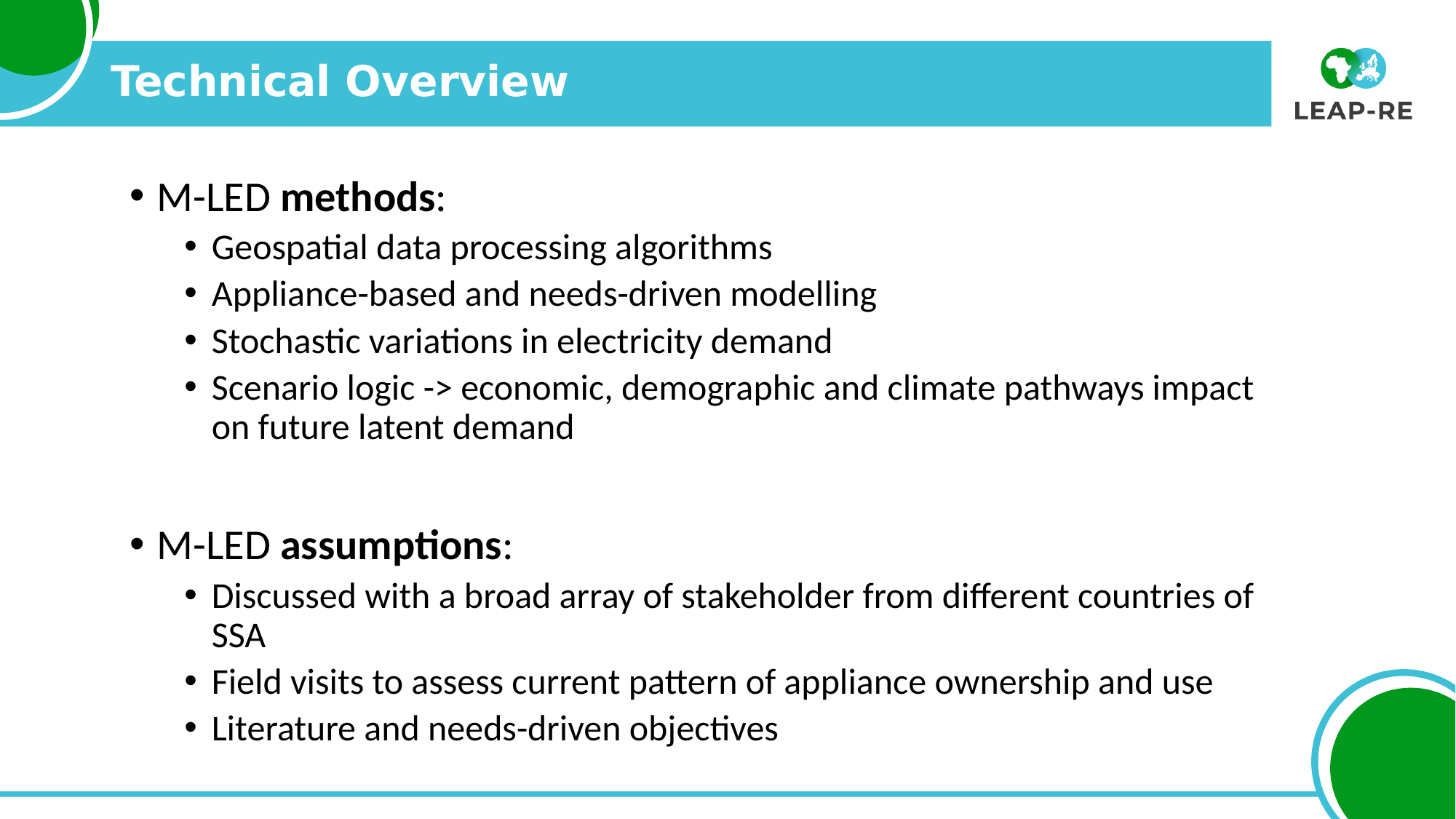

# Technical Overview
M-LED methods:
Geospatial data processing algorithms
Appliance-based and needs-driven modelling
Stochastic variations in electricity demand
Scenario logic -> economic, demographic and climate pathways impact on future latent demand

M-LED assumptions:
Discussed with a broad array of stakeholder from different countries of SSA
Field visits to assess current pattern of appliance ownership and use
Literature and needs-driven objectives